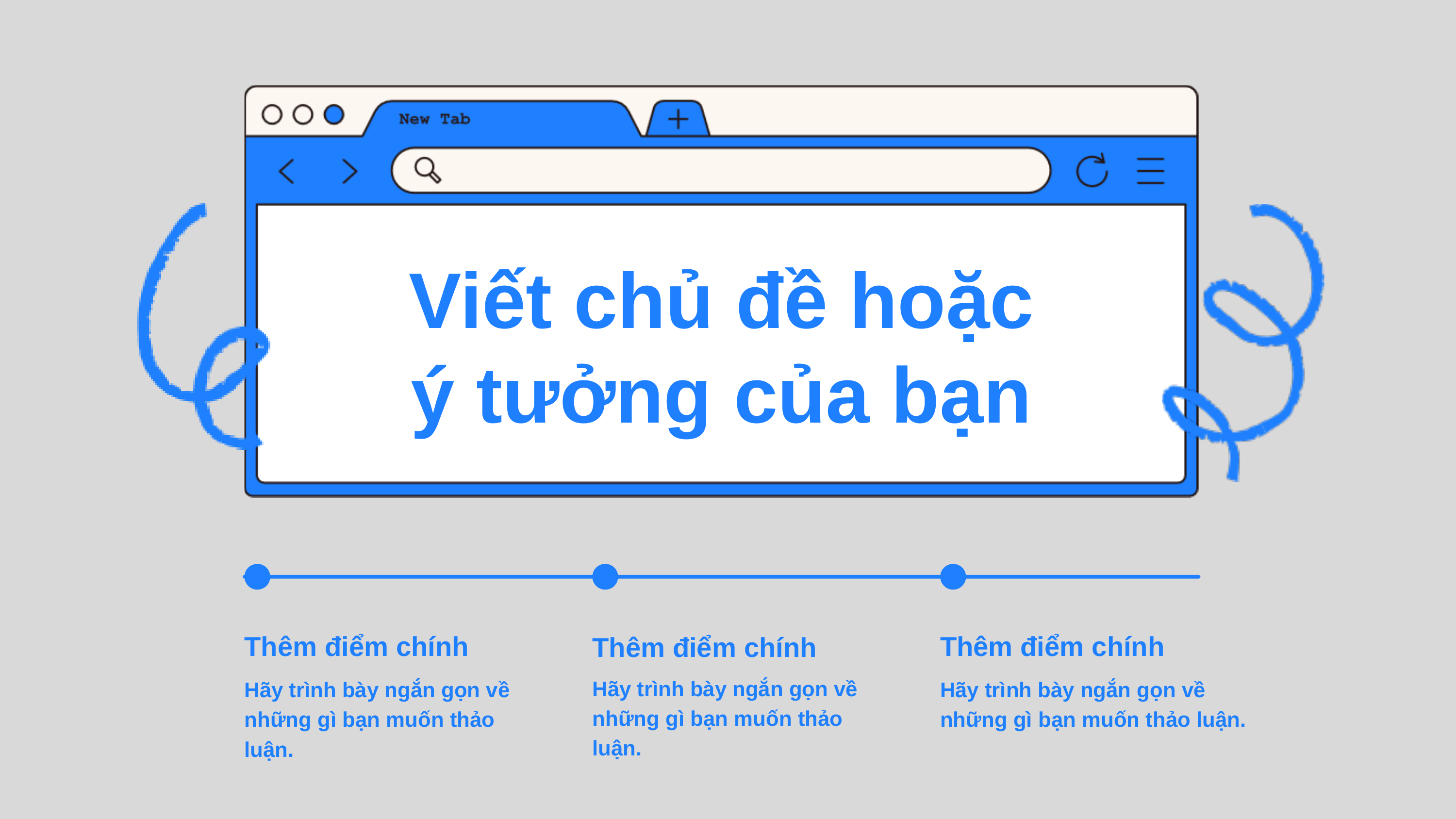

Viết chủ đề hoặc
ý tưởng của bạn

Thêm điểm chính
Hãy trình bày ngắn gọn về
những gì bạn muốn thảo luận.
Thêm điểm chính
Hãy trình bày ngắn gọn về
những gì bạn muốn thảo luận.
Thêm điểm chính
Hãy trình bày ngắn gọn về
những gì bạn muốn thảo luận.